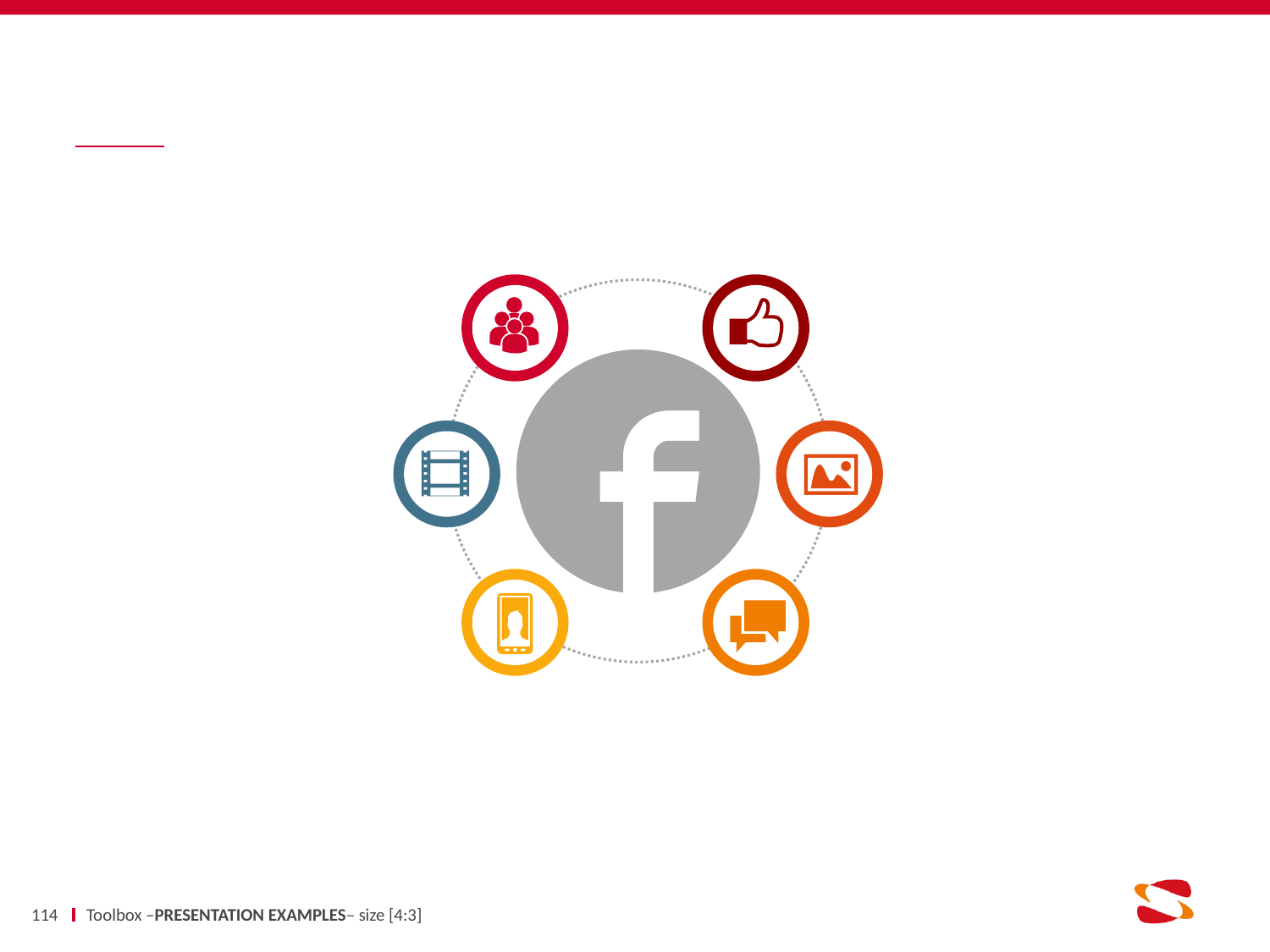

#

114
Toolbox –PRESENTATION EXAMPLES– size [4:3]